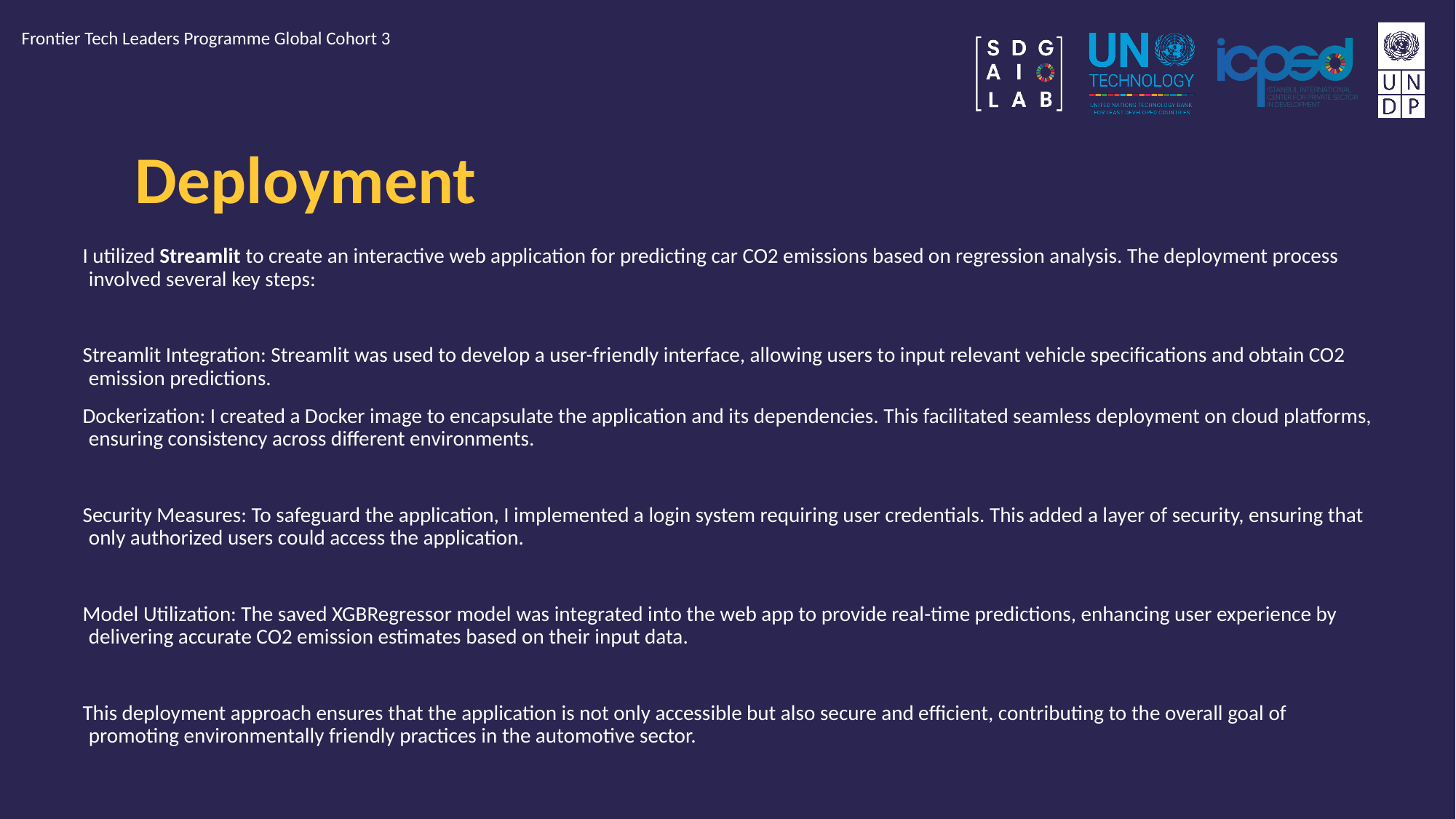

Frontier Tech Leaders Programme Global Cohort 3
# Deployment
I utilized Streamlit to create an interactive web application for predicting car CO2 emissions based on regression analysis. The deployment process involved several key steps:

Streamlit Integration: Streamlit was used to develop a user-friendly interface, allowing users to input relevant vehicle specifications and obtain CO2 emission predictions.
Dockerization: I created a Docker image to encapsulate the application and its dependencies. This facilitated seamless deployment on cloud platforms, ensuring consistency across different environments.

Security Measures: To safeguard the application, I implemented a login system requiring user credentials. This added a layer of security, ensuring that only authorized users could access the application.

Model Utilization: The saved XGBRegressor model was integrated into the web app to provide real-time predictions, enhancing user experience by delivering accurate CO2 emission estimates based on their input data.

This deployment approach ensures that the application is not only accessible but also secure and efficient, contributing to the overall goal of promoting environmentally friendly practices in the automotive sector.